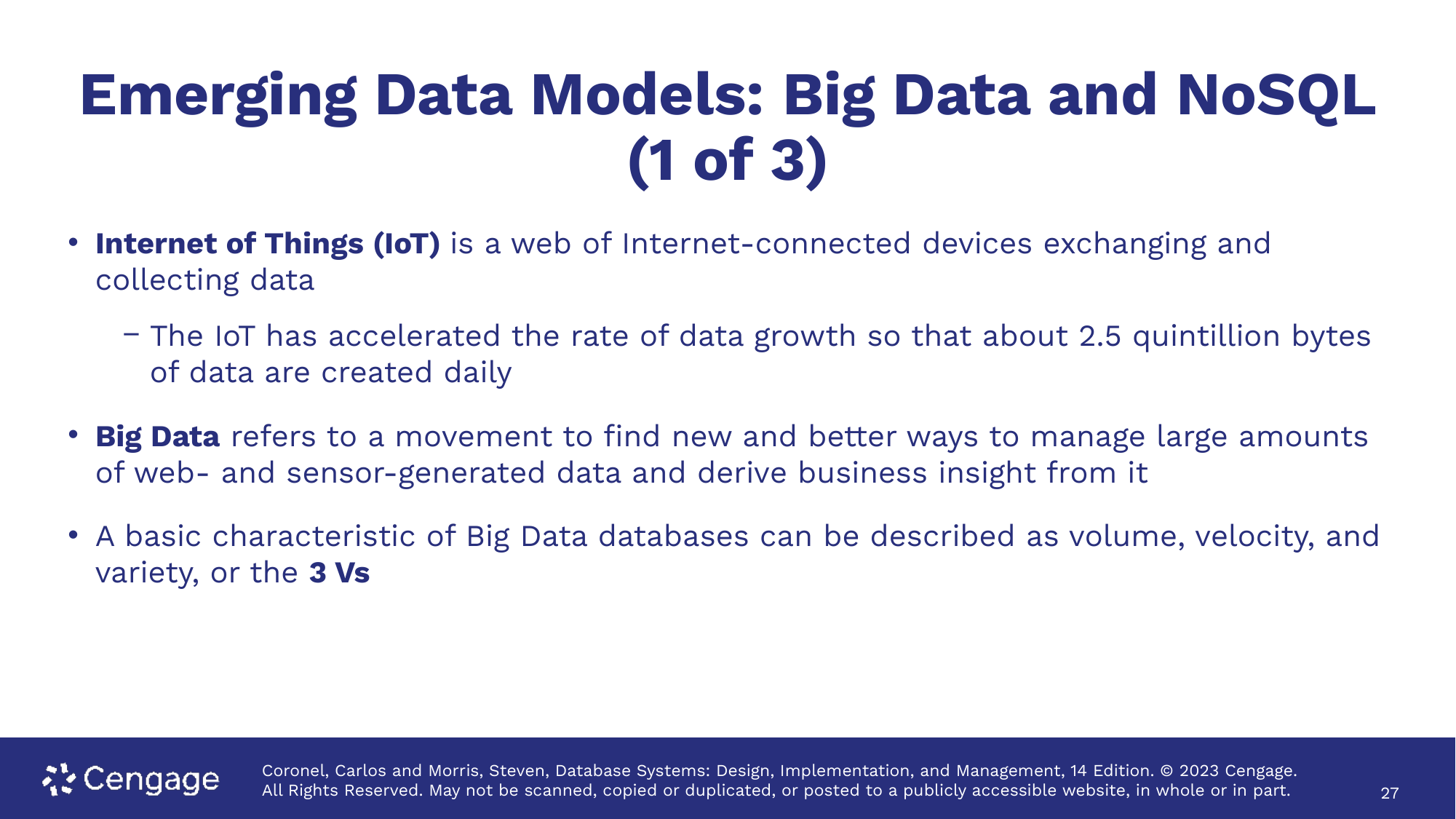

# Emerging Data Models: Big Data and NoSQL (1 of 3)
Internet of Things (IoT) is a web of Internet-connected devices exchanging and collecting data
The IoT has accelerated the rate of data growth so that about 2.5 quintillion bytes of data are created daily
Big Data refers to a movement to find new and better ways to manage large amounts of web- and sensor-generated data and derive business insight from it
A basic characteristic of Big Data databases can be described as volume, velocity, and variety, or the 3 Vs